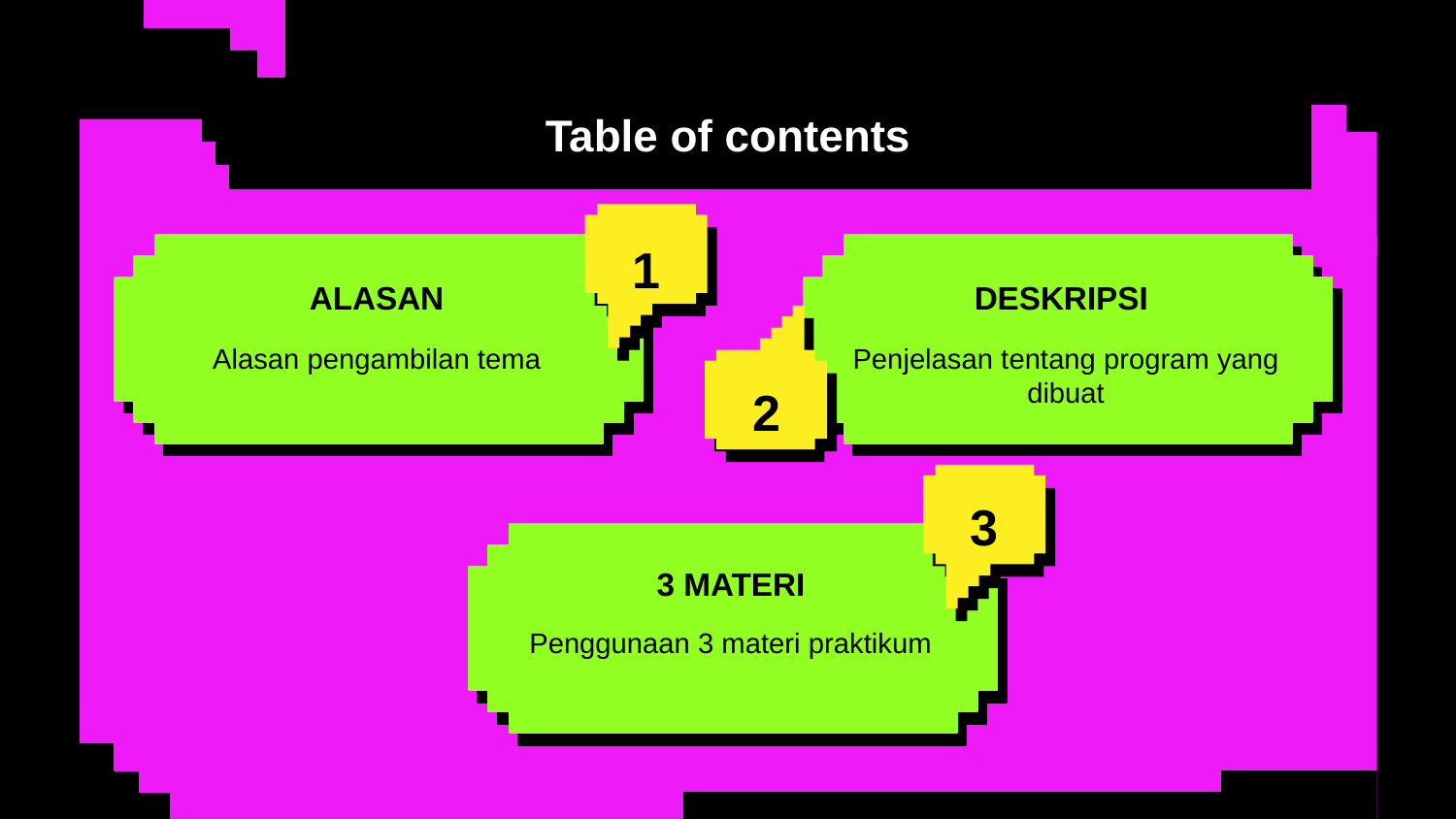

Table of contents

1

DESKRIPSI
# ALASAN

Penjelasan tentang program yang dibuat
Alasan pengambilan tema
2

3

3 MATERI
Penggunaan 3 materi praktikum